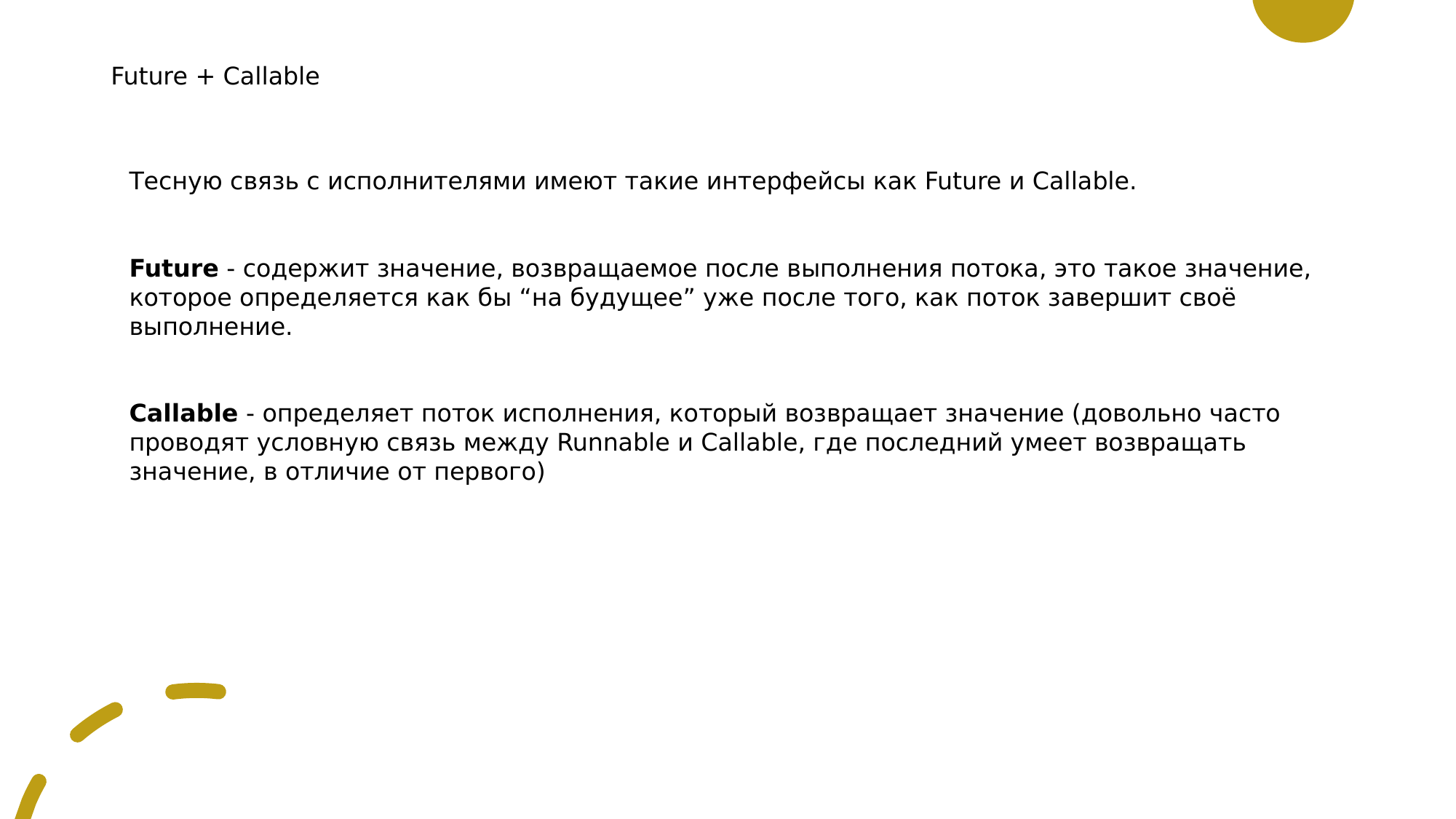

# Future + Callable
Тесную связь с исполнителями имеют такие интерфейсы как Future и Callable.

Future - содержит значение, возвращаемое после выполнения потока, это такое значение, которое определяется как бы “на будущее” уже после того, как поток завершит своё выполнение.

Callable - определяет поток исполнения, который возвращает значение (довольно часто проводят условную связь между Runnable и Callable, где последний умеет возвращать значение, в отличие от первого)